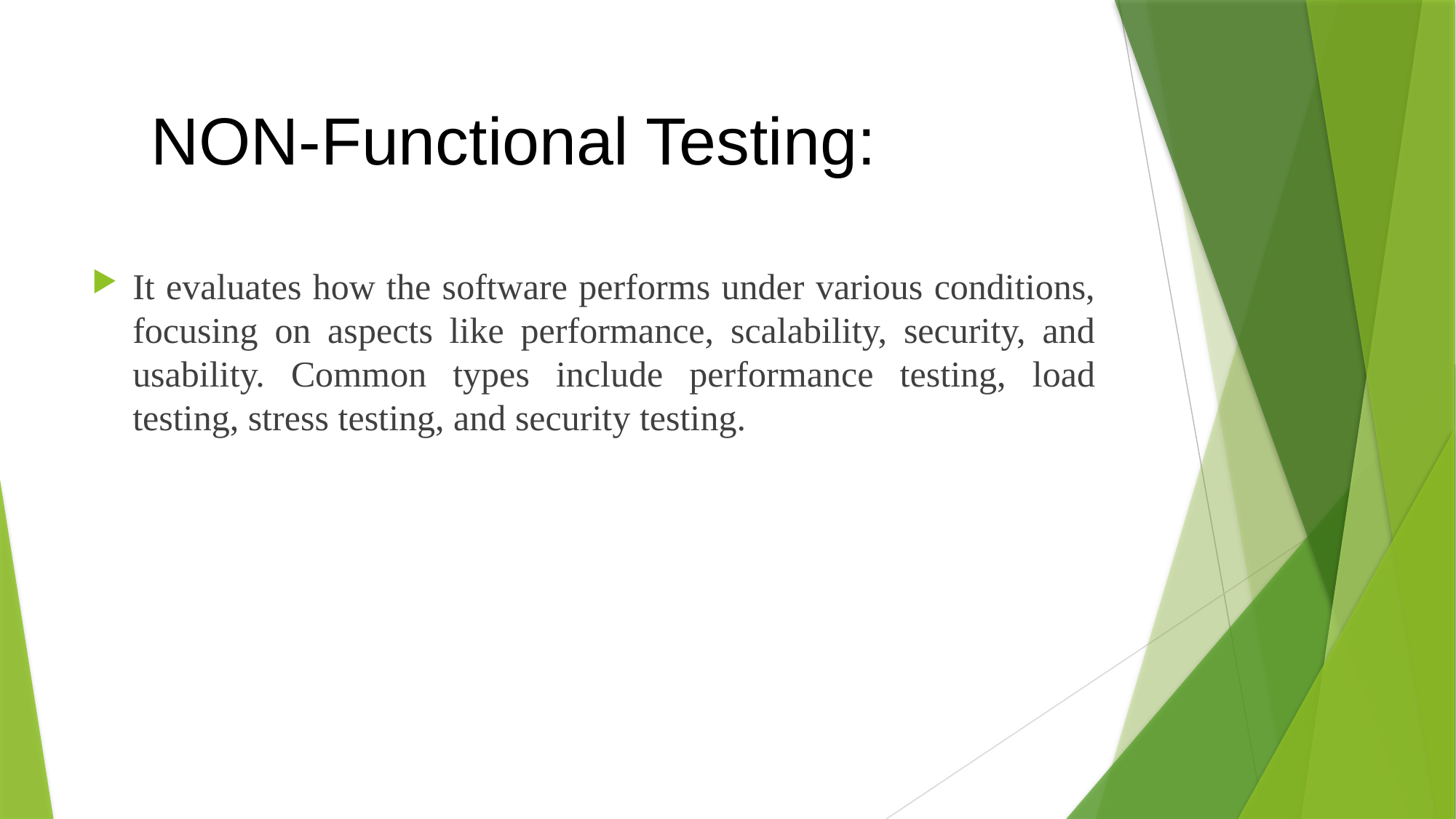

# NON-Functional Testing:
It evaluates how the software performs under various conditions, focusing on aspects like performance, scalability, security, and usability. Common types include performance testing, load testing, stress testing, and security testing.